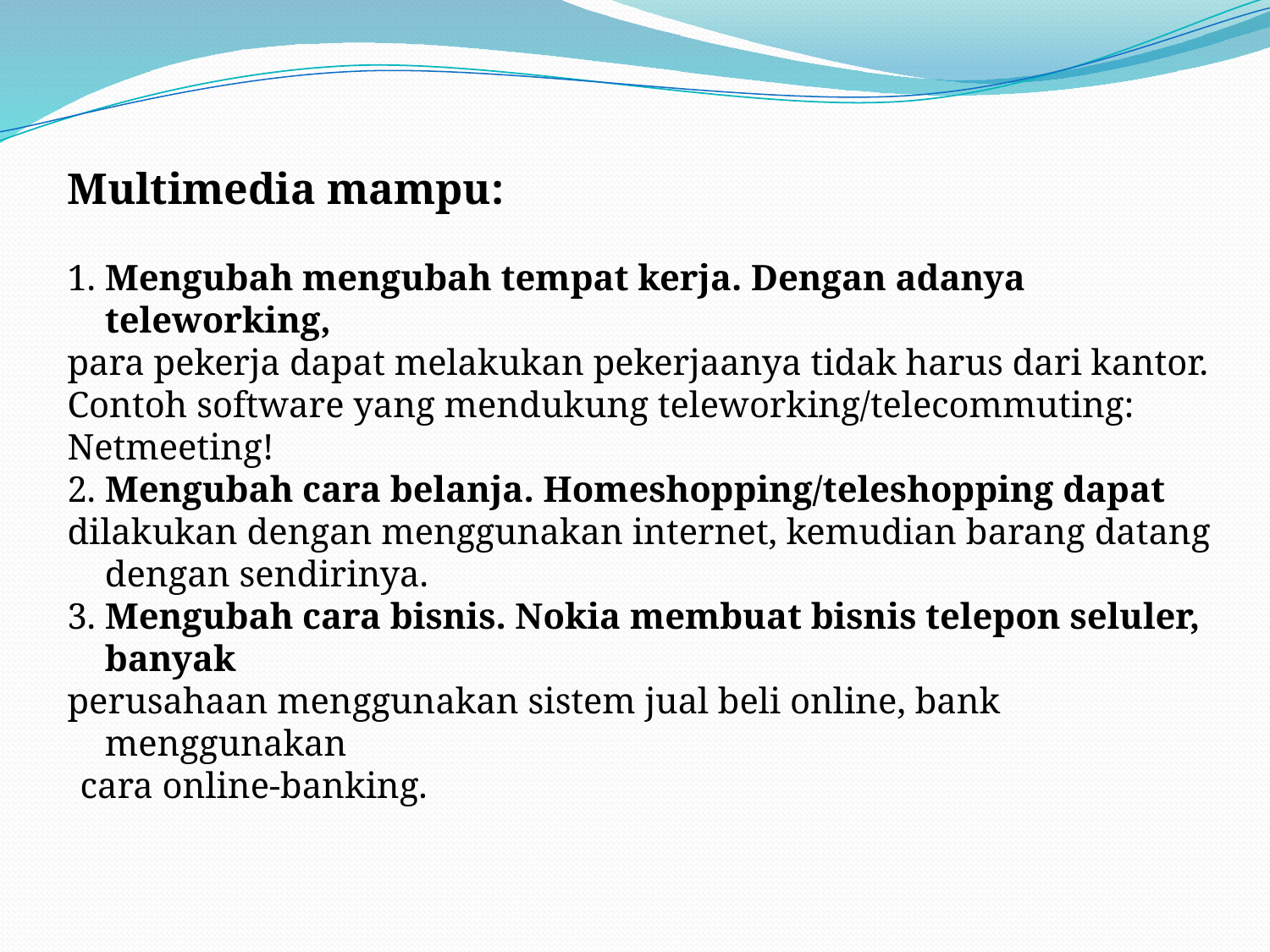

Multimedia mampu:

1. Mengubah mengubah tempat kerja. Dengan adanya teleworking,
para pekerja dapat melakukan pekerjaanya tidak harus dari kantor.
Contoh software yang mendukung teleworking/telecommuting:
Netmeeting!
2. Mengubah cara belanja. Homeshopping/teleshopping dapat
dilakukan dengan menggunakan internet, kemudian barang datang dengan sendirinya.
3. Mengubah cara bisnis. Nokia membuat bisnis telepon seluler, banyak
perusahaan menggunakan sistem jual beli online, bank menggunakan
cara online-banking.